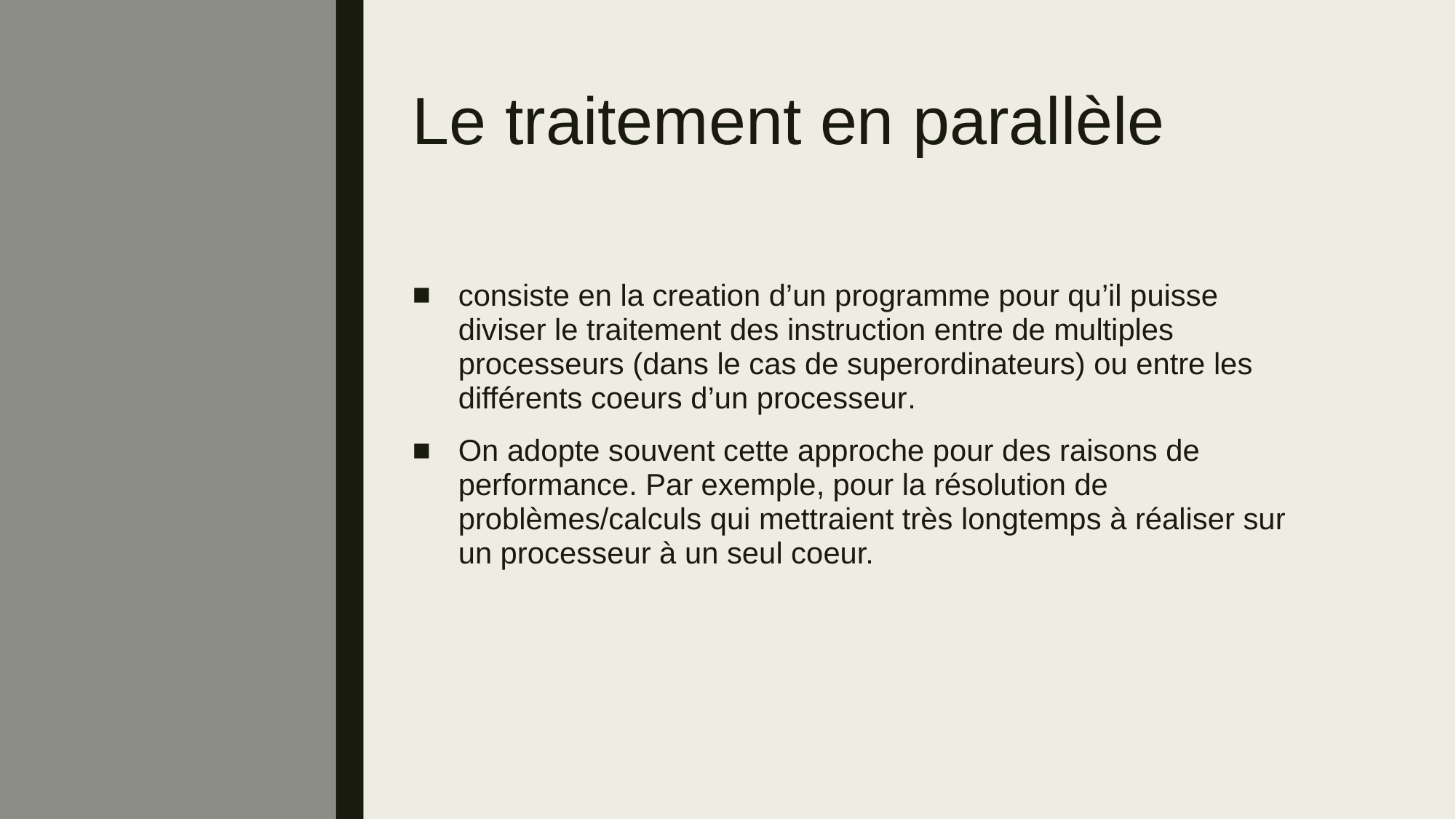

# Le traitement en parallèle
consiste en la creation d’un programme pour qu’il puisse diviser le traitement des instruction entre de multiples processeurs (dans le cas de superordinateurs) ou entre les différents coeurs d’un processeur.
On adopte souvent cette approche pour des raisons de performance. Par exemple, pour la résolution de problèmes/calculs qui mettraient très longtemps à réaliser sur un processeur à un seul coeur.